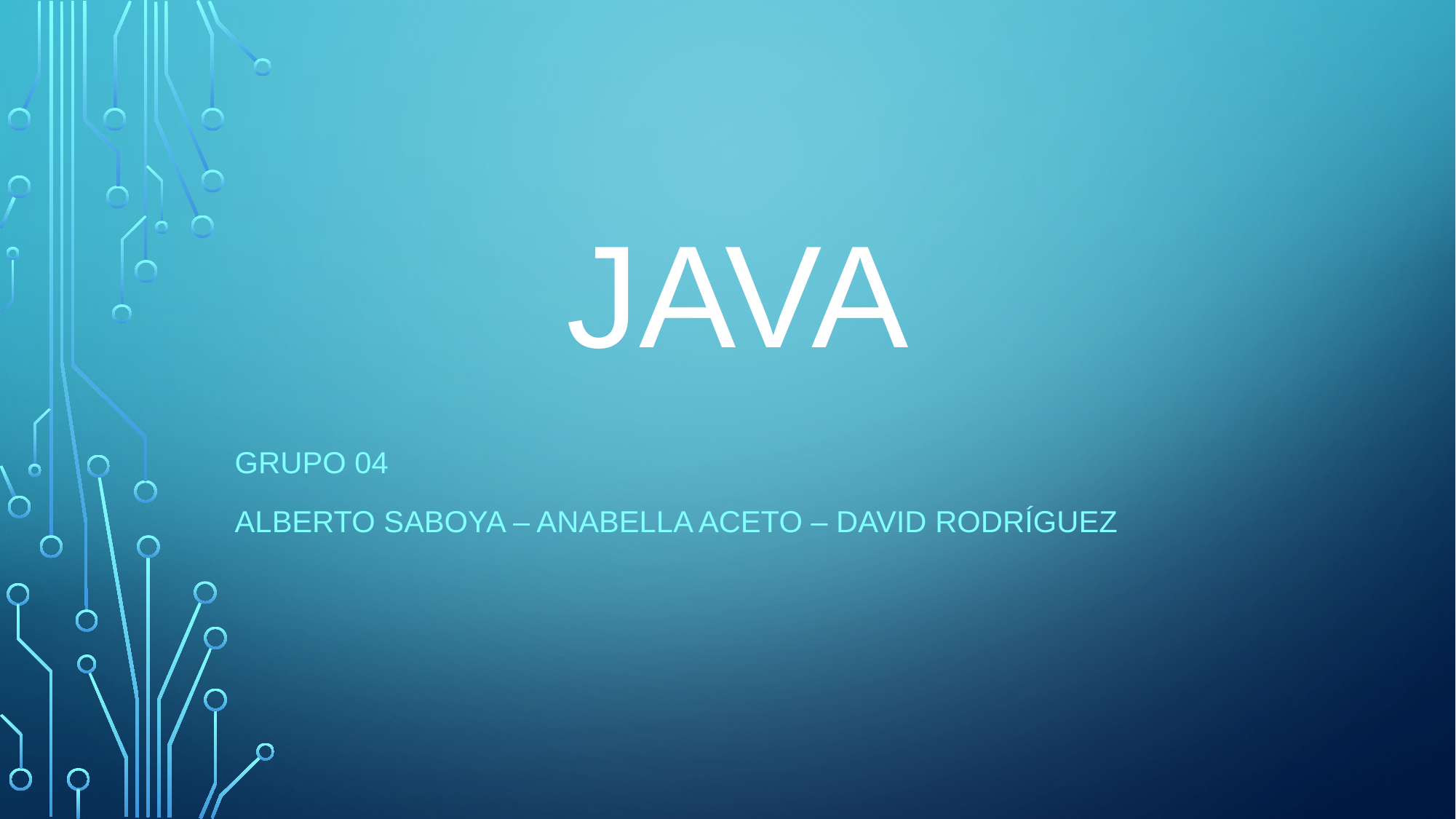

# java
Grupo 04
Alberto Saboya – Anabella aceto – david rodríguez